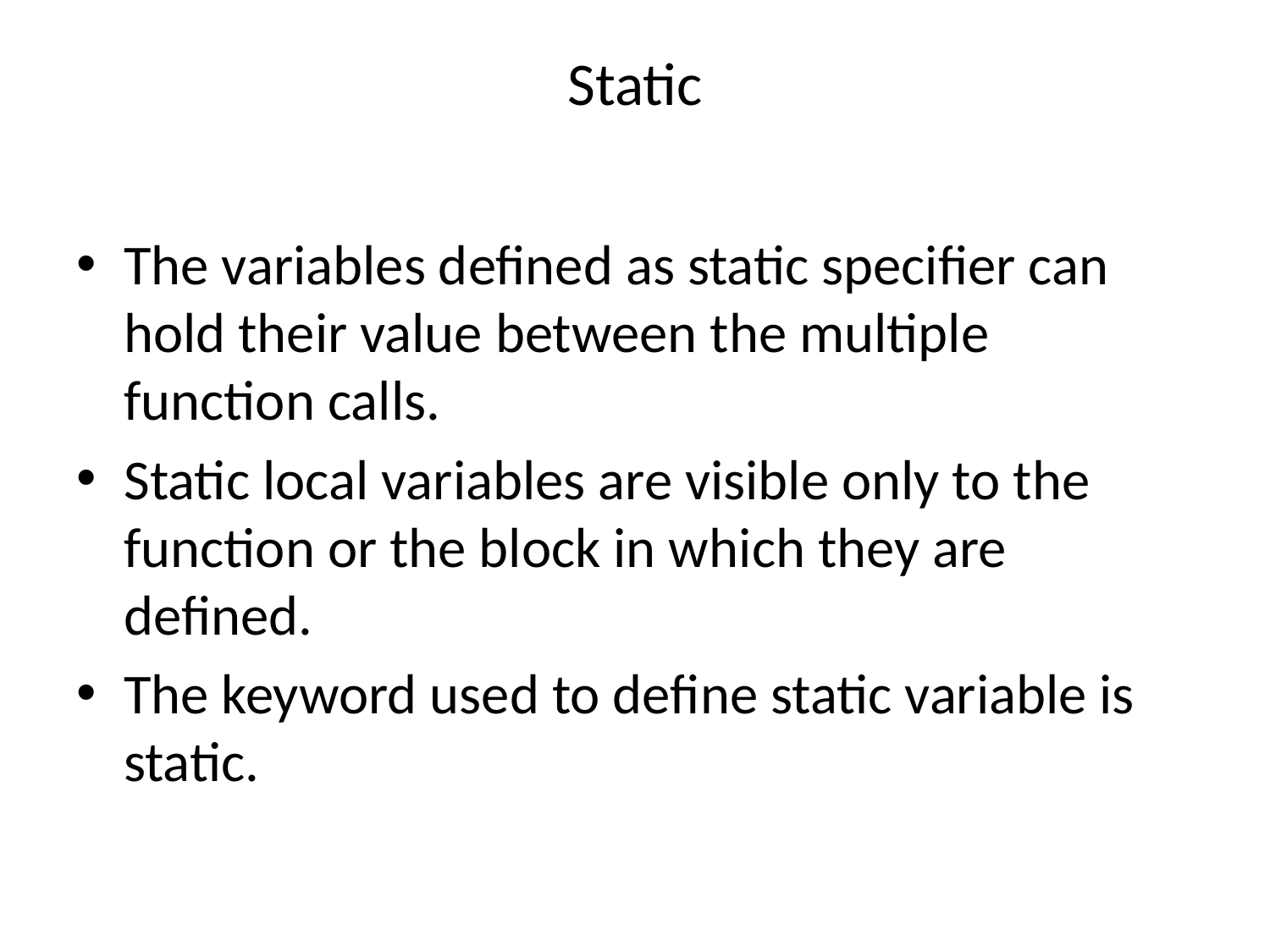

# Static
The variables defined as static specifier can hold their value between the multiple function calls.
Static local variables are visible only to the function or the block in which they are defined.
The keyword used to define static variable is static.